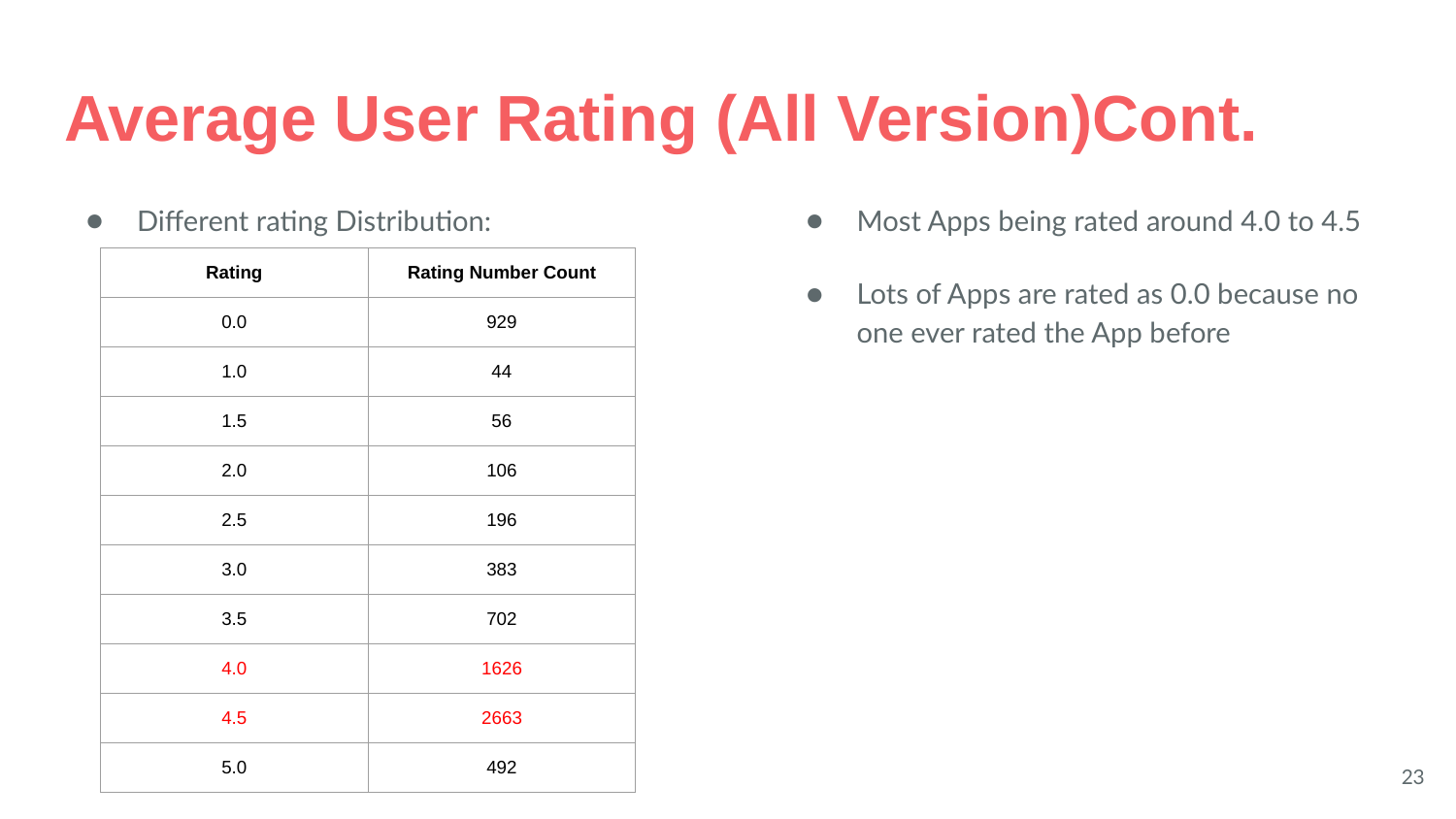

# Average User Rating (All Version)Cont.

Different rating Distribution:

Most Apps being rated around 4.0 to 4.5
Lots of Apps are rated as 0.0 because no one ever rated the App before

| Rating | Rating Number Count |
| --- | --- |
| 0.0 | 929 |
| 1.0 | 44 |
| 1.5 | 56 |
| 2.0 | 106 |
| 2.5 | 196 |
| 3.0 | 383 |
| 3.5 | 702 |
| 4.0 | 1626 |
| 4.5 | 2663 |
| 5.0 | 492 |
23